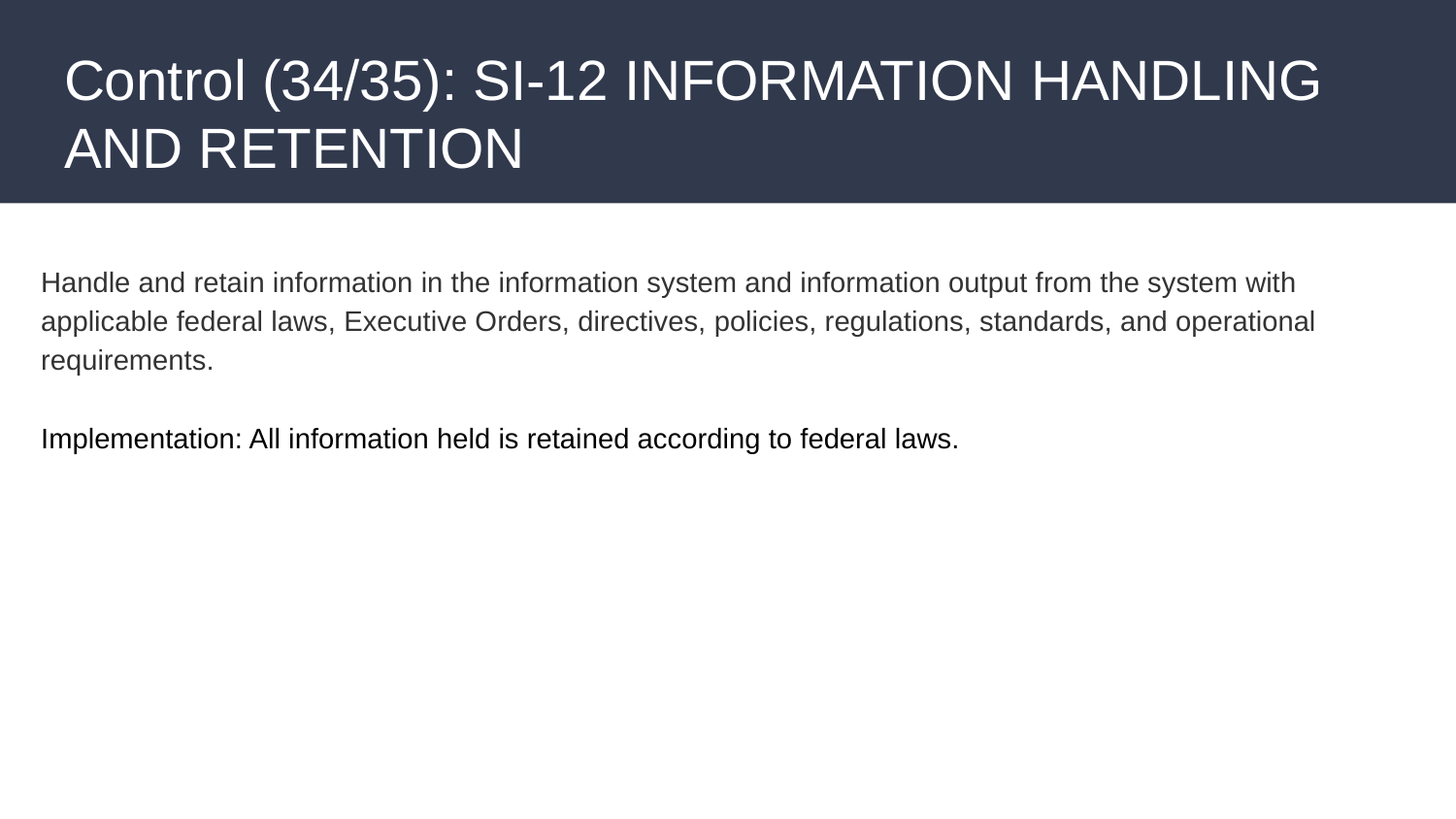

# Control (34/35): SI-12 INFORMATION HANDLING AND RETENTION
Handle and retain information in the information system and information output from the system with applicable federal laws, Executive Orders, directives, policies, regulations, standards, and operational requirements.

Implementation: All information held is retained according to federal laws.